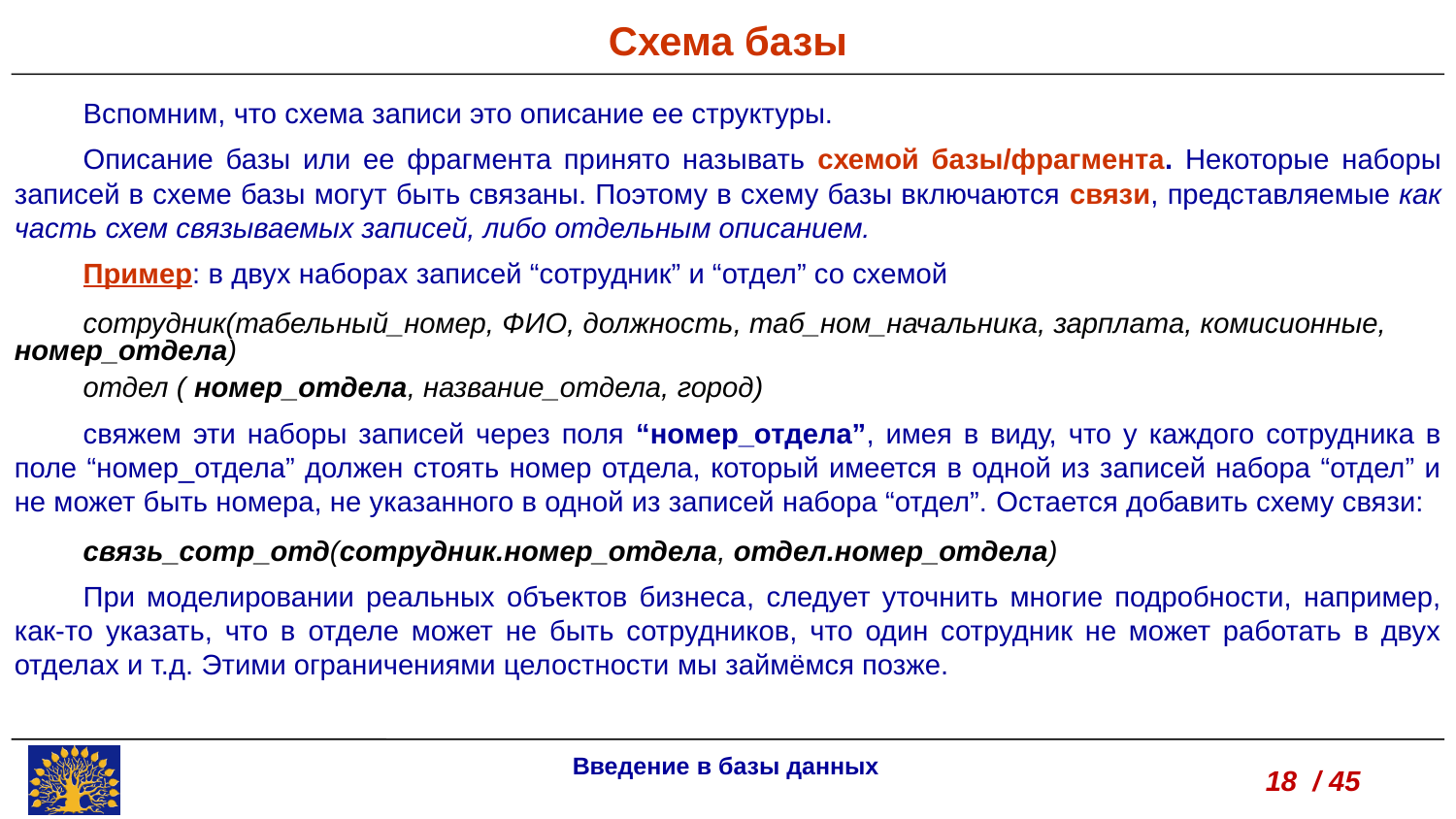

Схема базы
Вспомним, что схема записи это описание ее структуры.
Описание базы или ее фрагмента принято называть схемой базы/фрагмента. Некоторые наборы записей в схеме базы могут быть связаны. Поэтому в схему базы включаются связи, представляемые как часть схем связываемых записей, либо отдельным описанием.
Пример: в двух наборах записей “сотрудник” и “отдел” со схемой
сотрудник(табельный_номер, ФИО, должность, таб_ном_начальника, зарплата, комисионные, номер_отдела)‏
отдел ( номер_отдела, название_отдела, город)‏
свяжем эти наборы записей через поля “номер_отдела”, имея в виду, что у каждого сотрудника в поле “номер_отдела” должен стоять номер отдела, который имеется в одной из записей набора “отдел” и не может быть номера, не указанного в одной из записей набора “отдел”. Остается добавить схему связи:
связь_сотр_отд(сотрудник.номер_отдела, отдел.номер_отдела)‏
При моделировании реальных объектов бизнеса, следует уточнить многие подробности, например, как-то указать, что в отделе может не быть сотрудников, что один сотрудник не может работать в двух отделах и т.д. Этими ограничениями целостности мы займёмся позже.